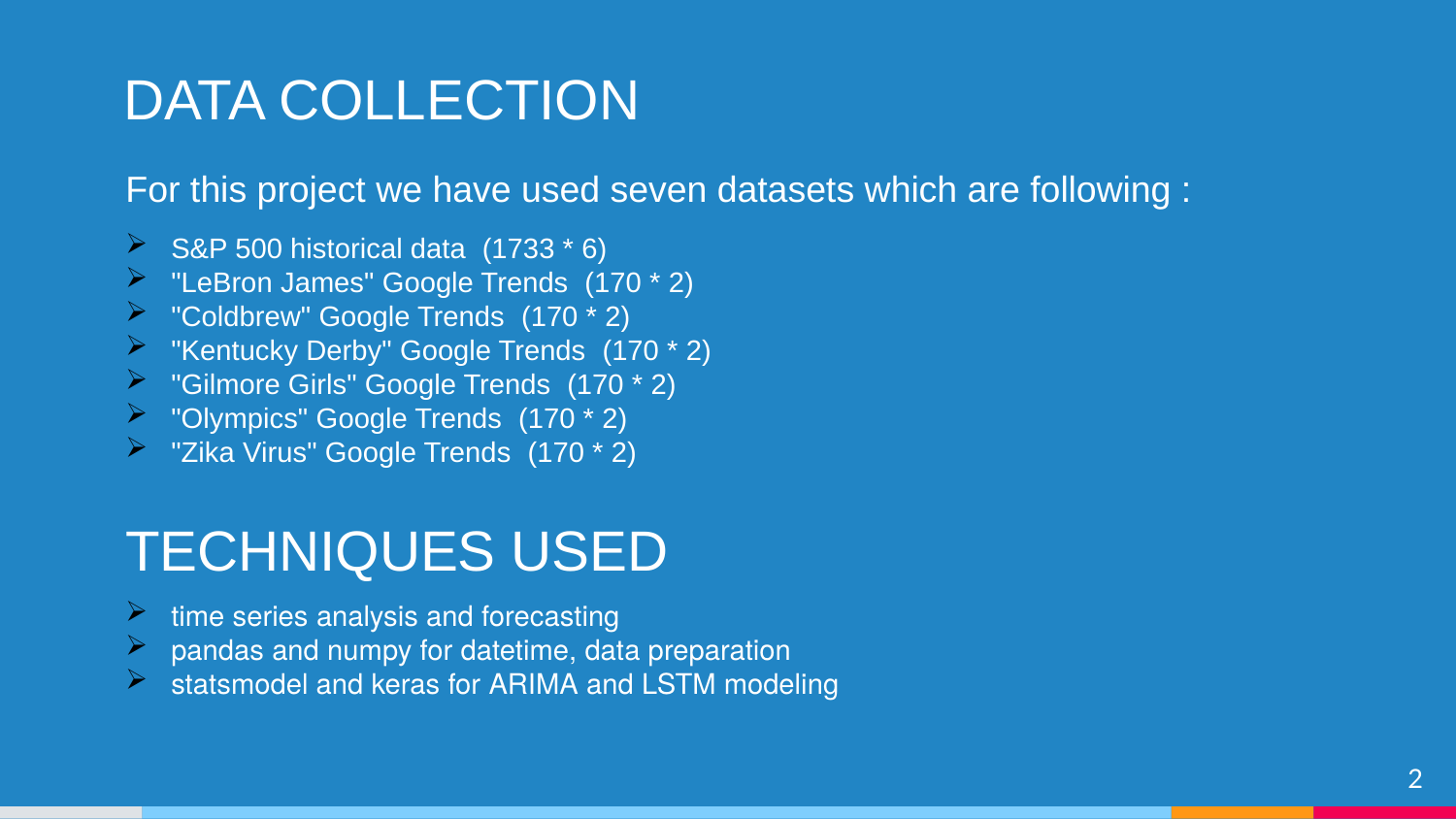

DATA COLLECTION
For this project we have used seven datasets which are following :

S&P 500 historical data  (1733 * 6)
"LeBron James" Google Trends  (170 * 2)
"Coldbrew" Google Trends  (170 * 2)
"Kentucky Derby" Google Trends  (170 * 2)
"Gilmore Girls" Google Trends  (170 * 2)
"Olympics" Google Trends  (170 * 2)
"Zika Virus" Google Trends  (170 * 2)

TECHNIQUES USED

time series analysis and forecasting
pandas and numpy for datetime, data preparation
statsmodel and keras for ARIMA and LSTM modeling
2